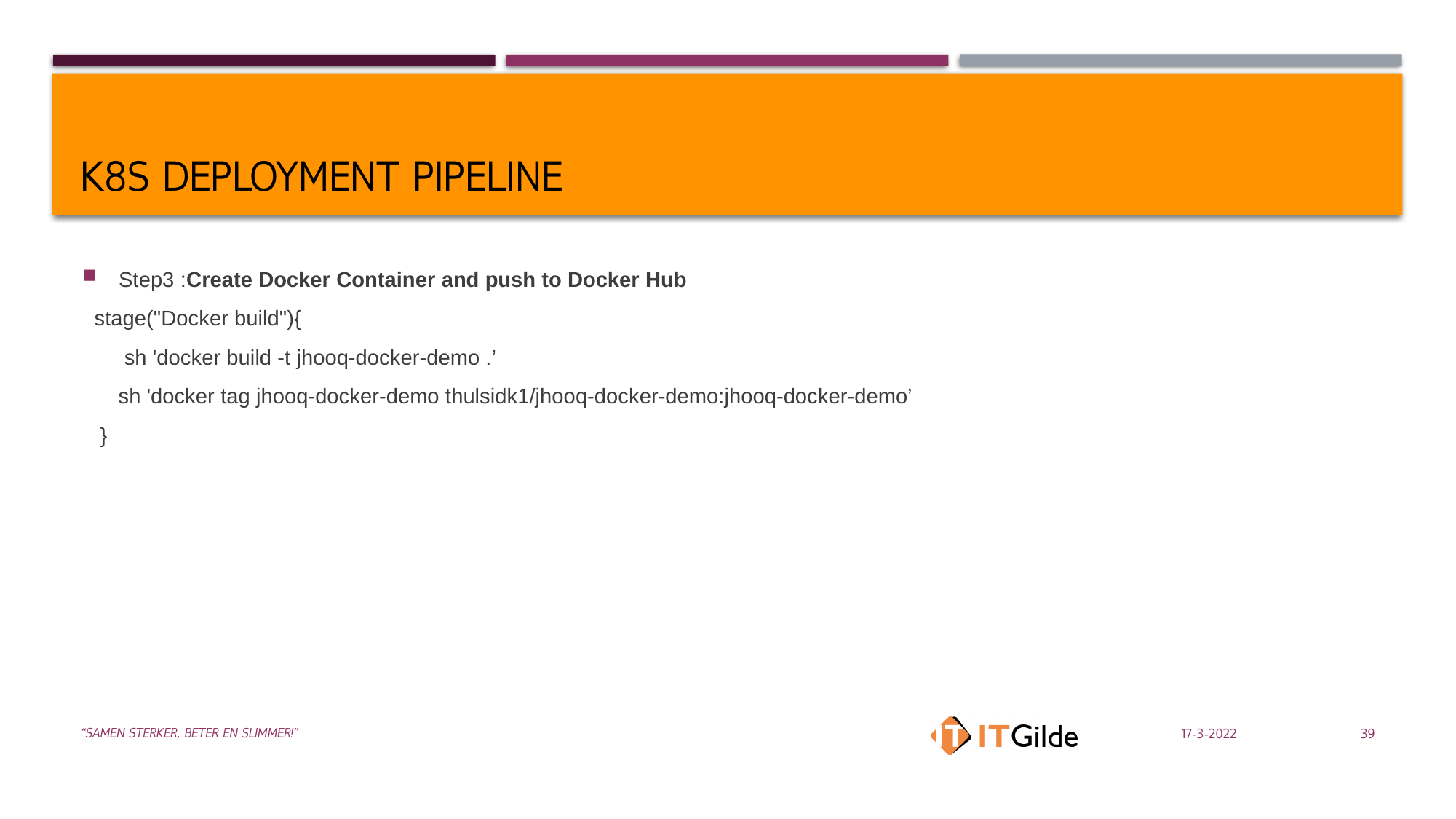

# K8s Deployment PIPELINE
Step3 :Create Docker Container and push to Docker Hub
  stage("Docker build"){
       sh 'docker build -t jhooq-docker-demo .’
      sh 'docker tag jhooq-docker-demo thulsidk1/jhooq-docker-demo:jhooq-docker-demo’
   }
“Samen sterker, Beter en slimmer!”
17-3-2022
39